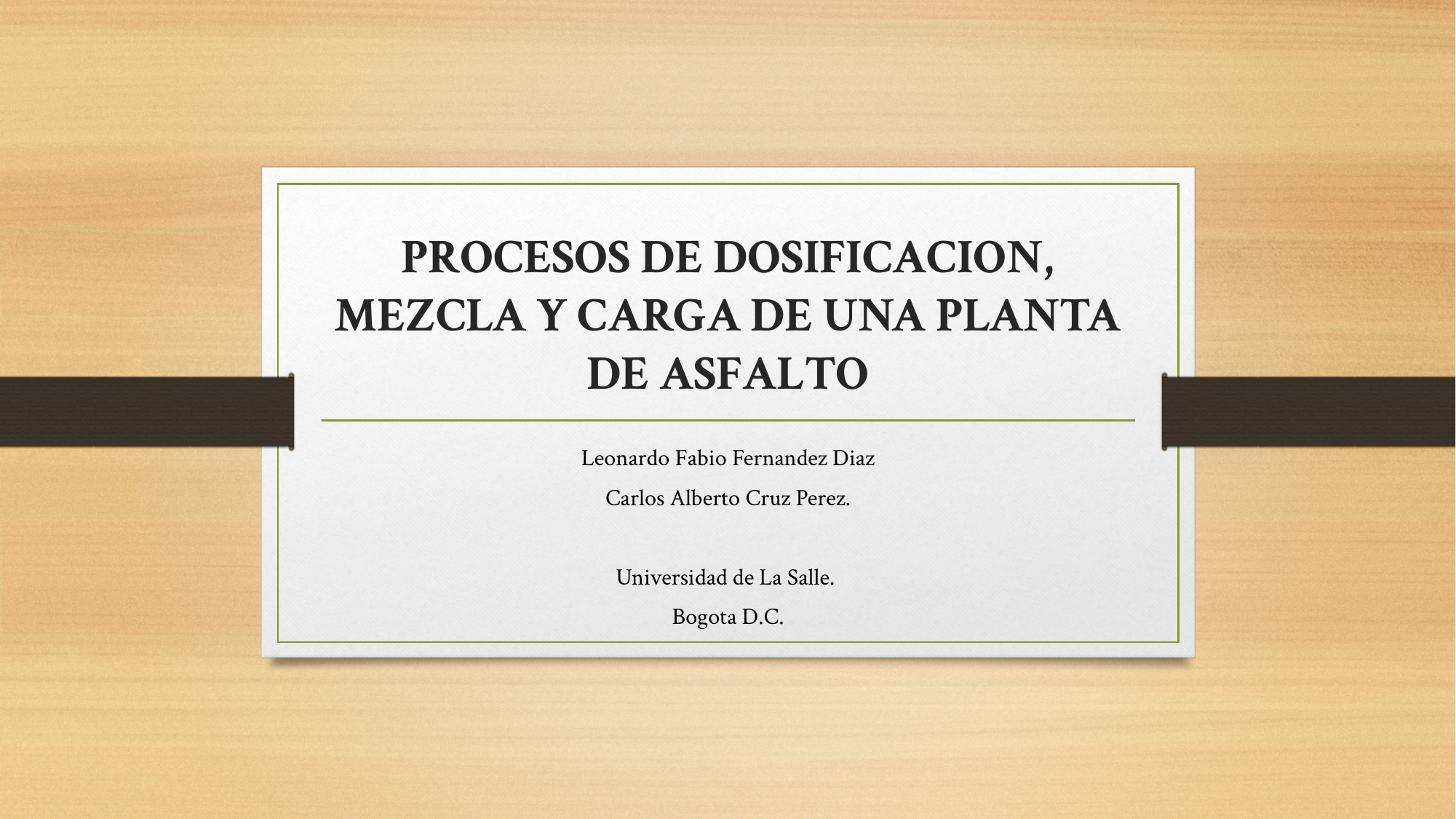

# PROCESOS DE DOSIFICACION, MEZCLA Y CARGA DE UNA PLANTA DE ASFALTO
Leonardo Fabio Fernandez Diaz
Carlos Alberto Cruz Perez.

Universidad de La Salle.
Bogota D.C.